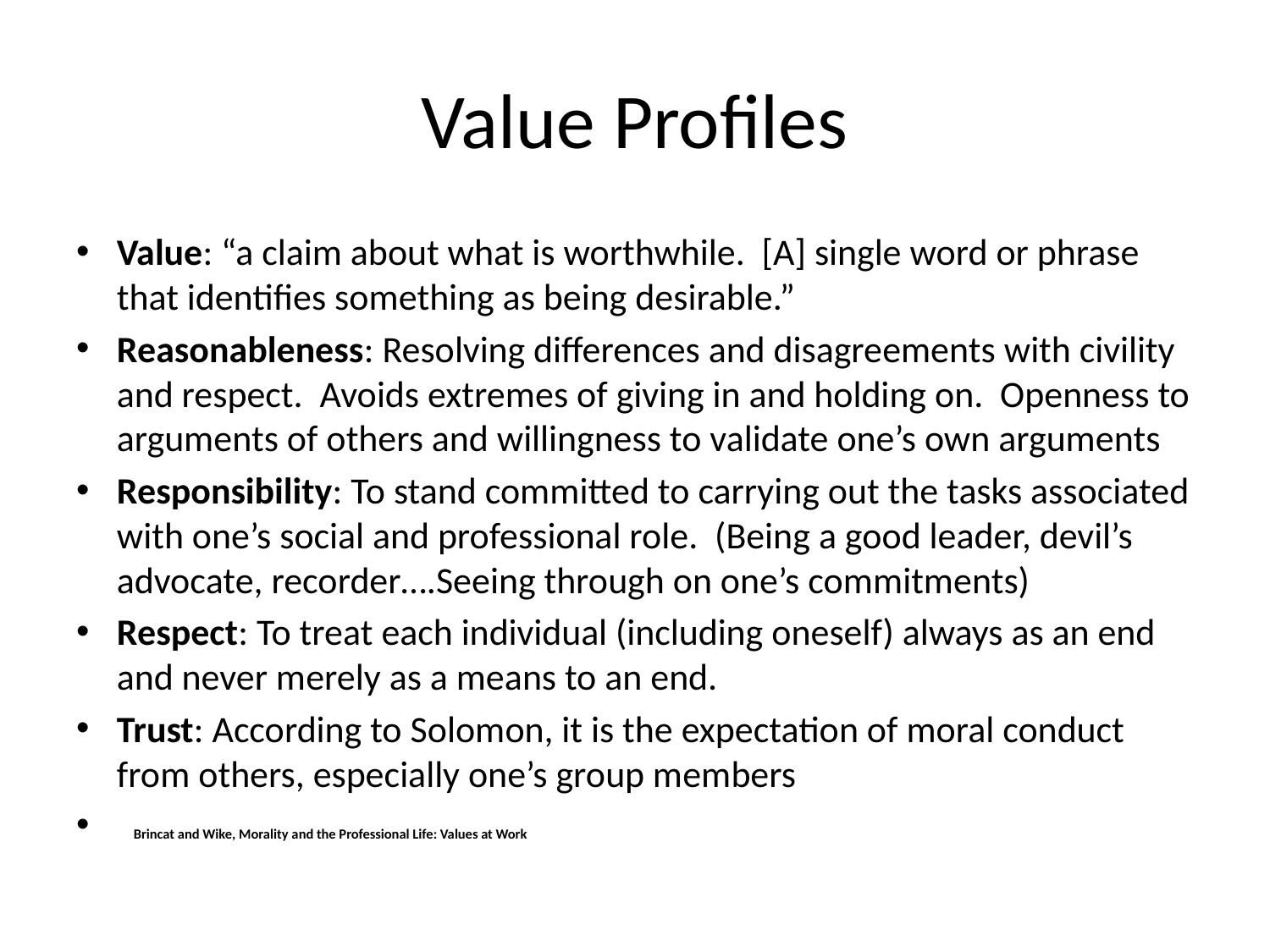

# Value Profiles
Value: “a claim about what is worthwhile.  [A] single word or phrase that identifies something as being desirable.”
Reasonableness: Resolving differences and disagreements with civility and respect.  Avoids extremes of giving in and holding on.  Openness to arguments of others and willingness to validate one’s own arguments
Responsibility: To stand committed to carrying out the tasks associated with one’s social and professional role.  (Being a good leader, devil’s advocate, recorder….Seeing through on one’s commitments)
Respect: To treat each individual (including oneself) always as an end and never merely as a means to an end.
Trust: According to Solomon, it is the expectation of moral conduct from others, especially one’s group members
  Brincat and Wike, Morality and the Professional Life: Values at Work